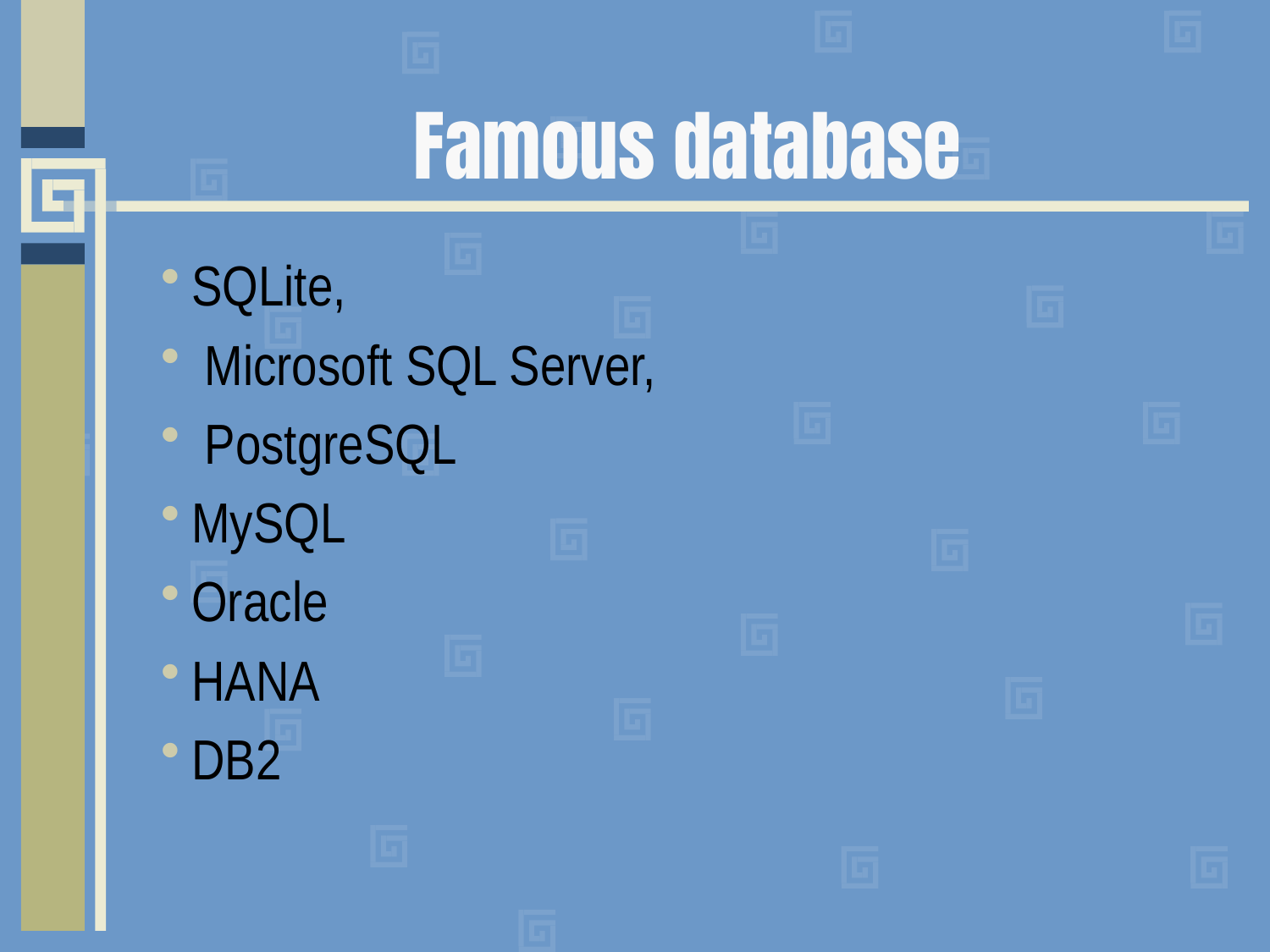

# Famous database
SQLite,
 Microsoft SQL Server,
 PostgreSQL
MySQL
Oracle
HANA
DB2